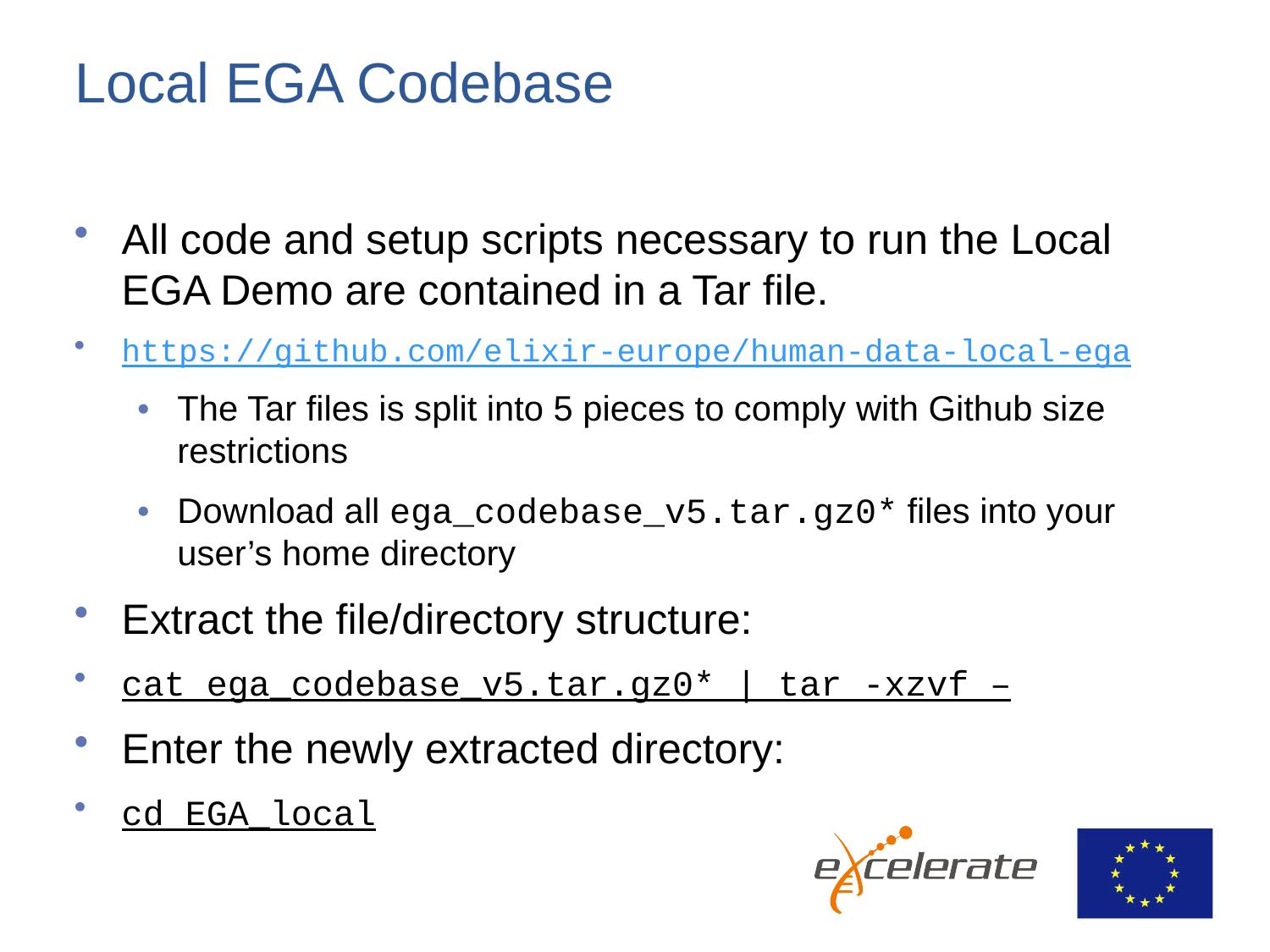

# Local EGA Codebase
All code and setup scripts necessary to run the Local EGA Demo are contained in a Tar file.
https://github.com/elixir-europe/human-data-local-ega
The Tar files is split into 5 pieces to comply with Github size restrictions
Download all ega_codebase_v5.tar.gz0* files into your user’s home directory
Extract the file/directory structure:
cat ega_codebase_v5.tar.gz0* | tar -xzvf –
Enter the newly extracted directory:
cd EGA_local